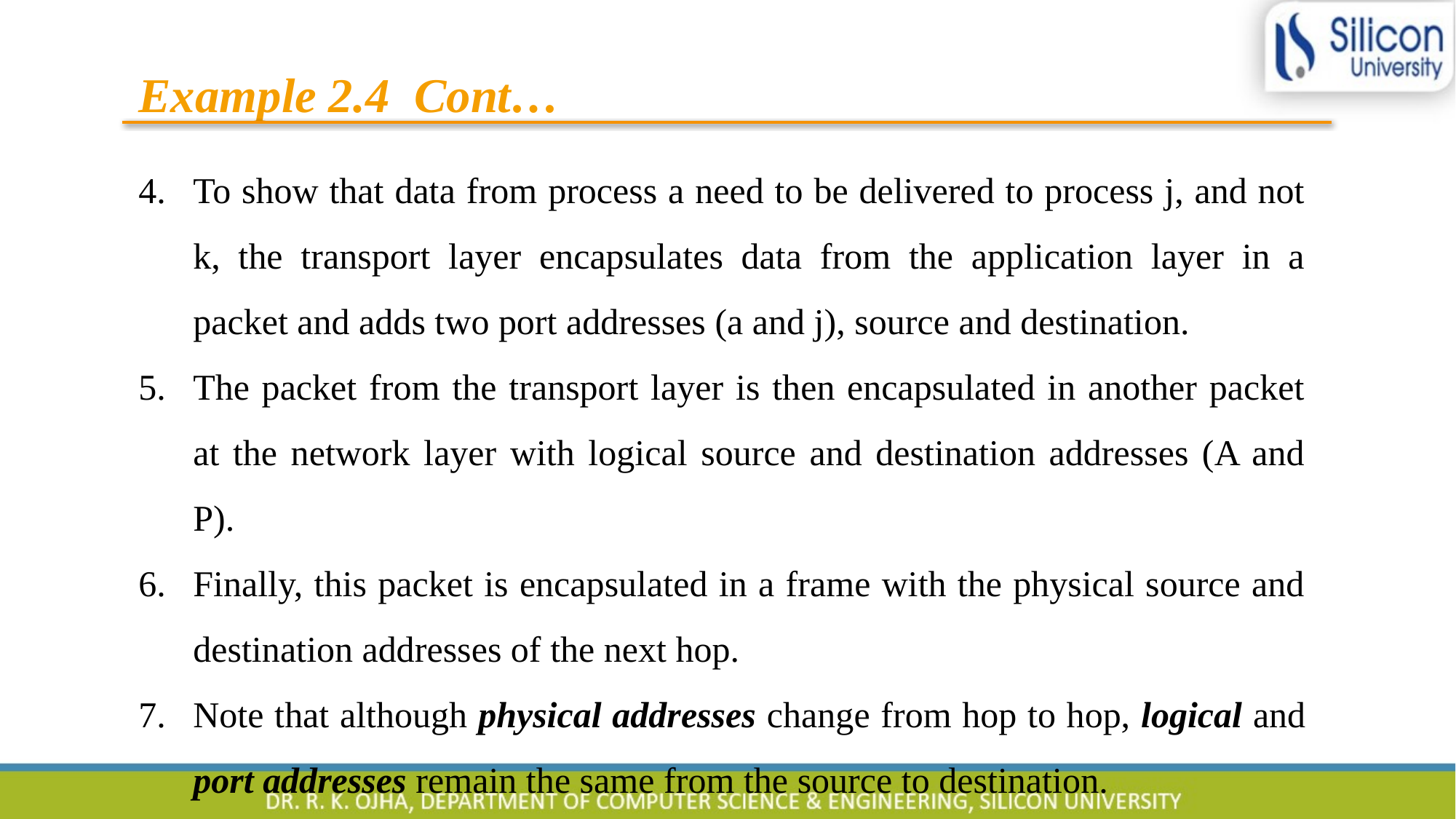

Example 2.4  Cont…
To show that data from process a need to be delivered to process j, and not k, the transport layer encapsulates data from the application layer in a packet and adds two port addresses (a and j), source and destination.
The packet from the transport layer is then encapsulated in another packet at the network layer with logical source and destination addresses (A and P).
Finally, this packet is encapsulated in a frame with the physical source and destination addresses of the next hop.
Note that although physical addresses change from hop to hop, logical and port addresses remain the same from the source to destination.

30